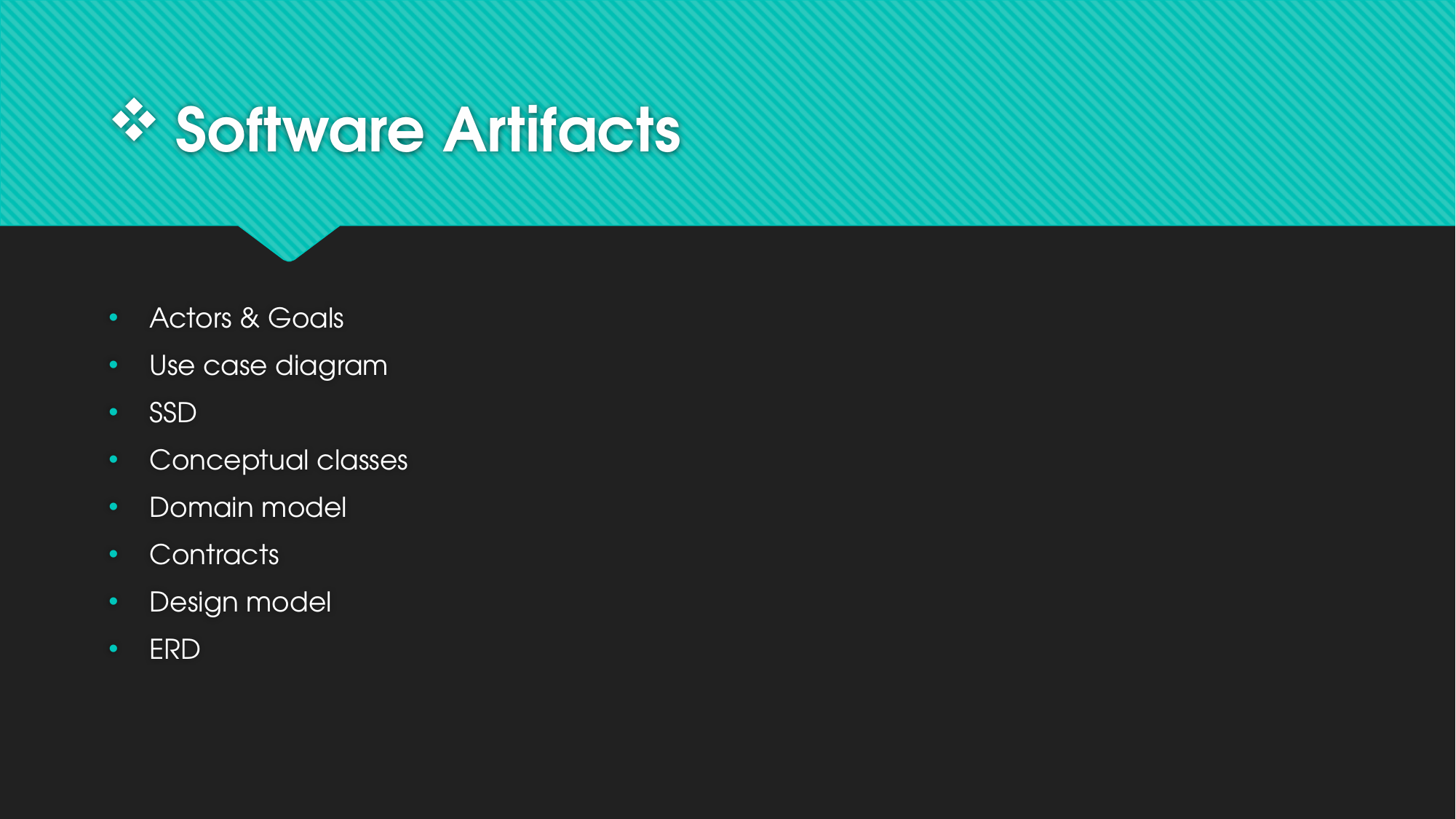

# Software Artifacts
Actors & Goals
Use case diagram
SSD
Conceptual classes
Domain model
Contracts
Design model
ERD